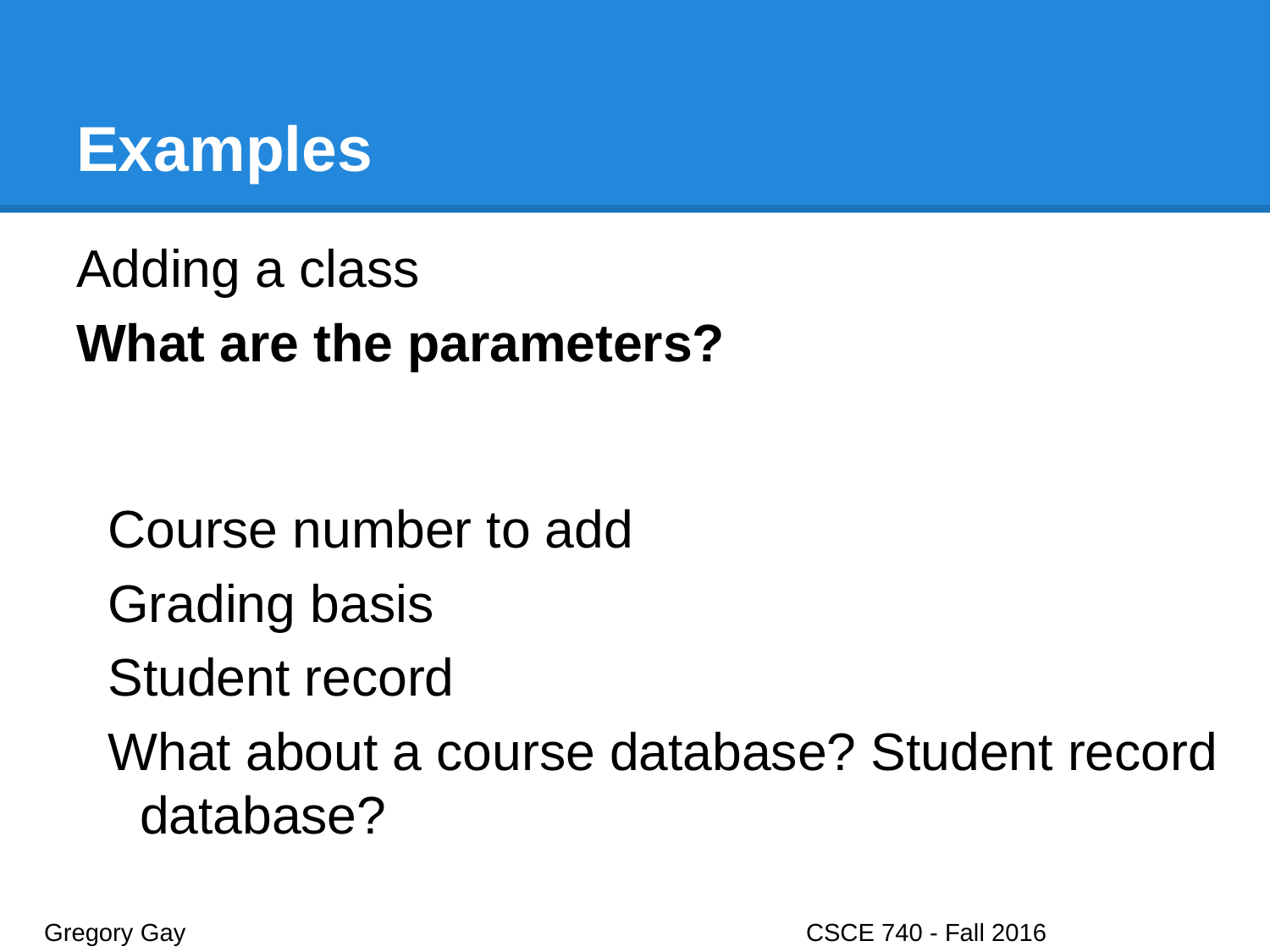

# Examples
Adding a class
What are the parameters?
Course number to add
Grading basis
Student record
What about a course database? Student record database?
Gregory Gay					CSCE 740 - Fall 2016								40